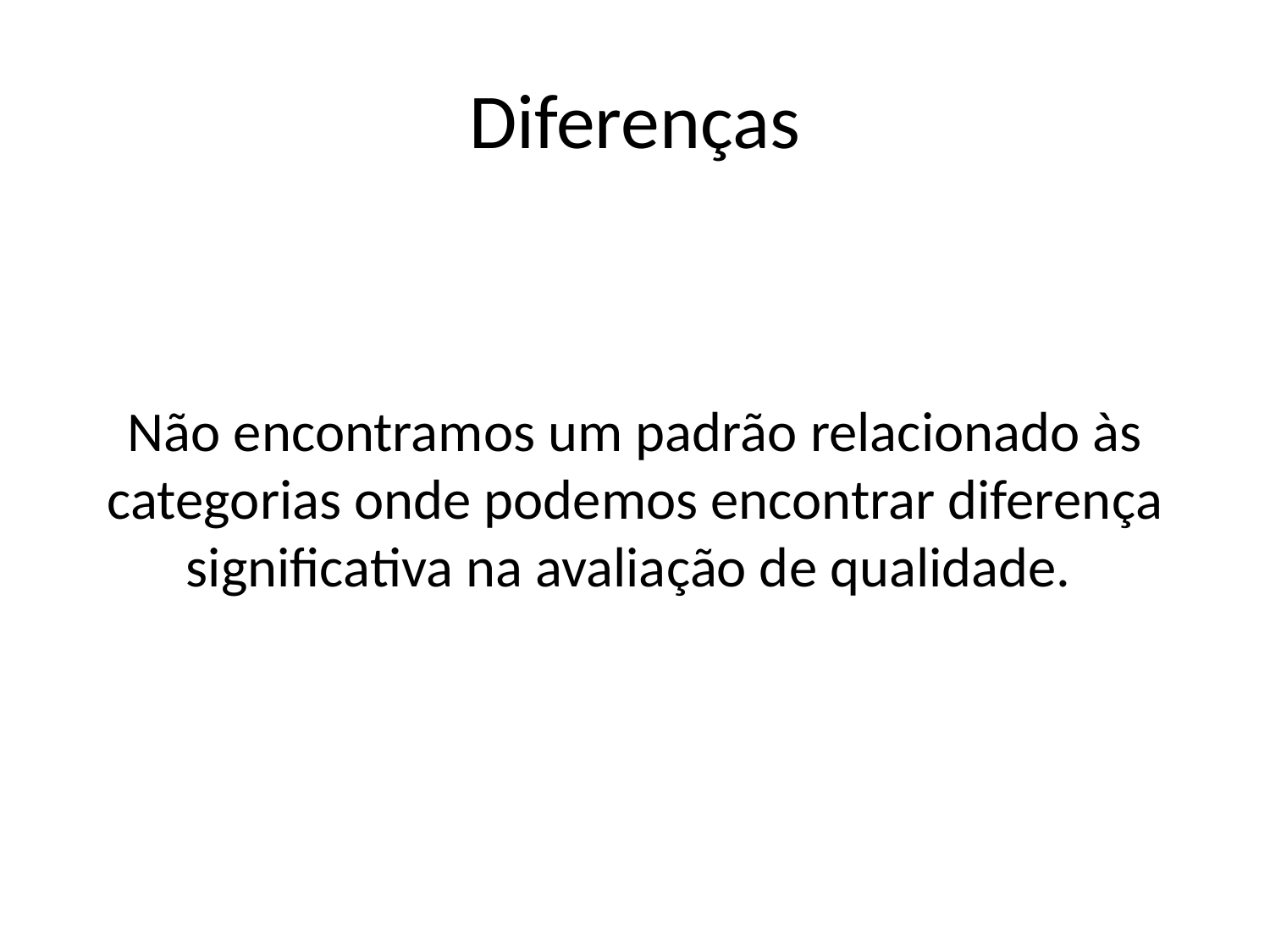

# Diferenças
Não encontramos um padrão relacionado às categorias onde podemos encontrar diferença significativa na avaliação de qualidade.